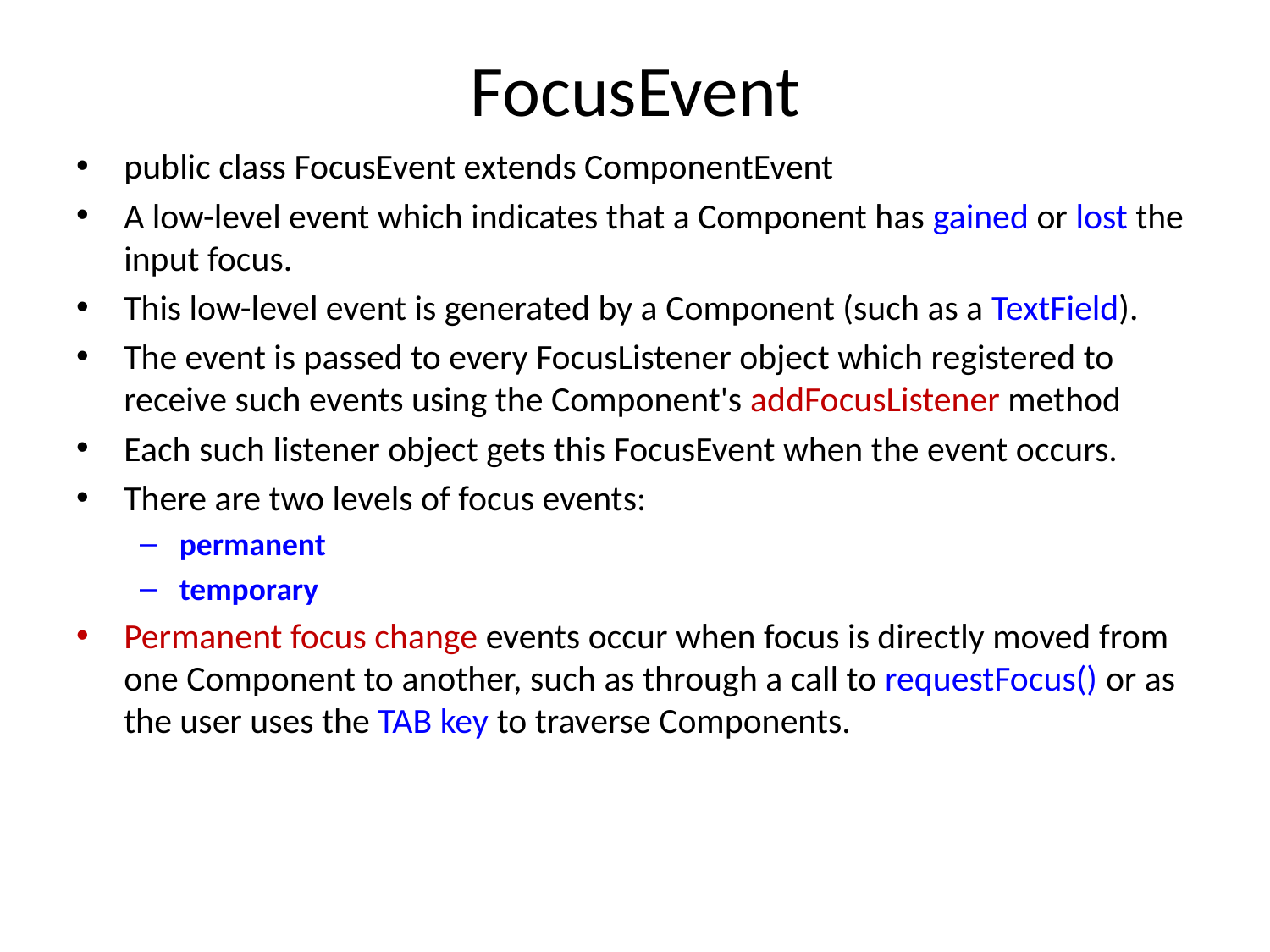

# FocusEvent
public class FocusEvent extends ComponentEvent
A low-level event which indicates that a Component has gained or lost the input focus.
This low-level event is generated by a Component (such as a TextField).
The event is passed to every FocusListener object which registered to receive such events using the Component's addFocusListener method
Each such listener object gets this FocusEvent when the event occurs.
There are two levels of focus events:
permanent
temporary
Permanent focus change events occur when focus is directly moved from one Component to another, such as through a call to requestFocus() or as the user uses the TAB key to traverse Components.